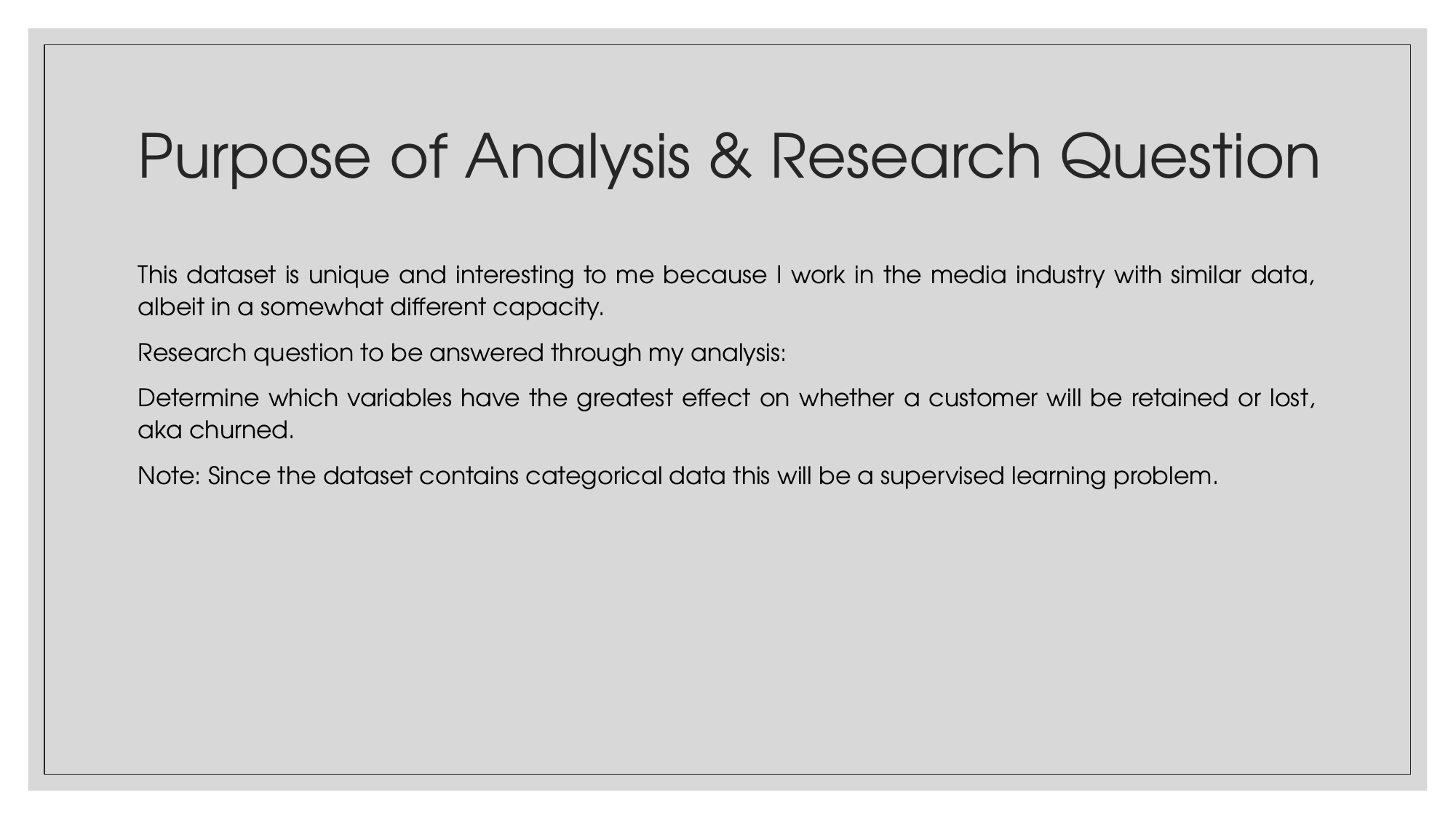

# Purpose of Analysis & Research Question
This dataset is unique and interesting to me because I work in the media industry with similar data, albeit in a somewhat different capacity.
Research question to be answered through my analysis:
Determine which variables have the greatest effect on whether a customer will be retained or lost, aka churned.
Note: Since the dataset contains categorical data this will be a supervised learning problem.